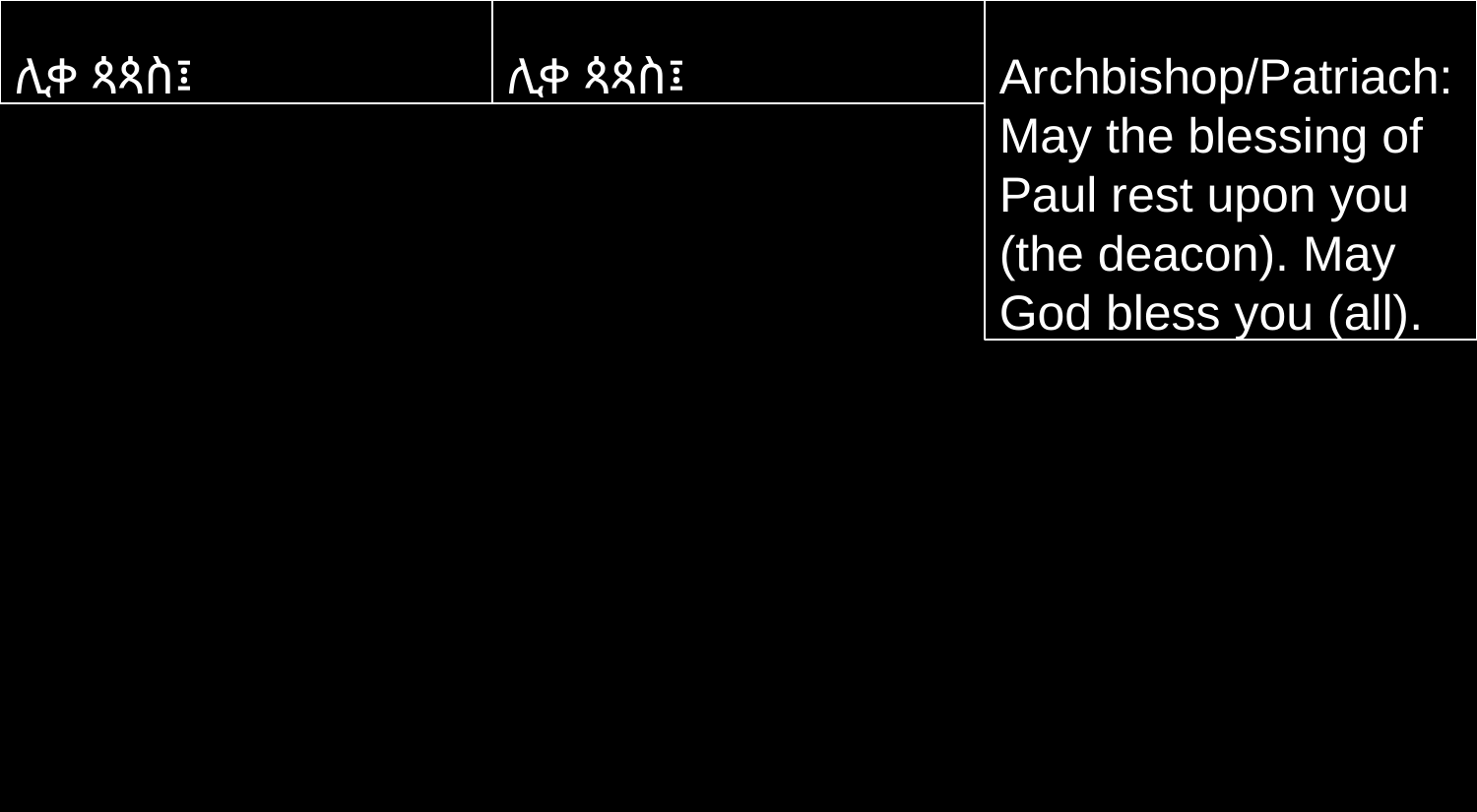

ሊቀ ጳጳስ፤

ሊቀ ጳጳስ፤

Archbishop/Patriach: May the blessing of Paul rest upon you (the deacon). May God bless you (all).